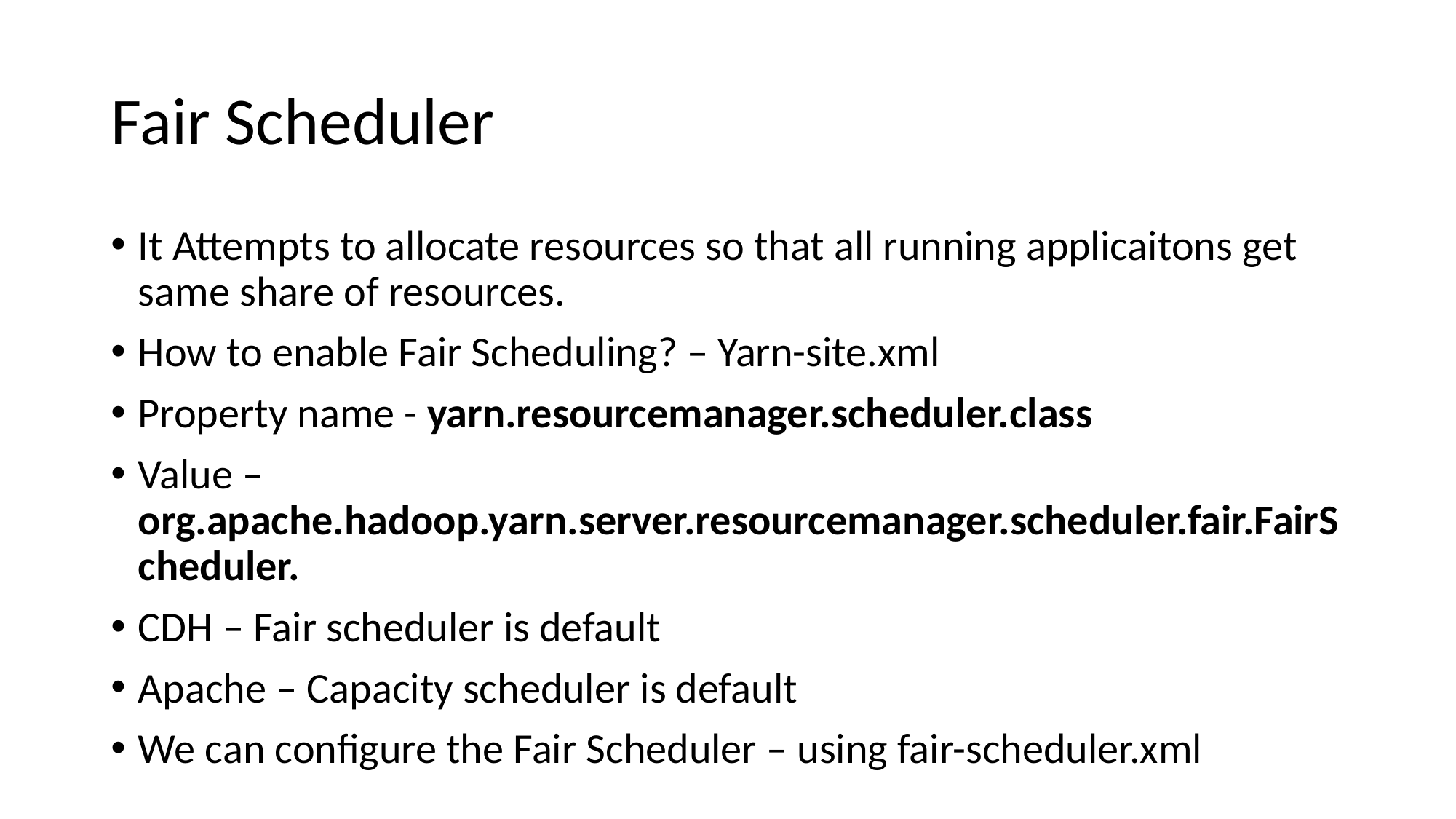

# Fair Scheduler
It Attempts to allocate resources so that all running applicaitons get same share of resources.
How to enable Fair Scheduling? – Yarn-site.xml
Property name - yarn.resourcemanager.scheduler.class
Value – org.apache.hadoop.yarn.server.resourcemanager.scheduler.fair.FairScheduler.
CDH – Fair scheduler is default
Apache – Capacity scheduler is default
We can configure the Fair Scheduler – using fair-scheduler.xml